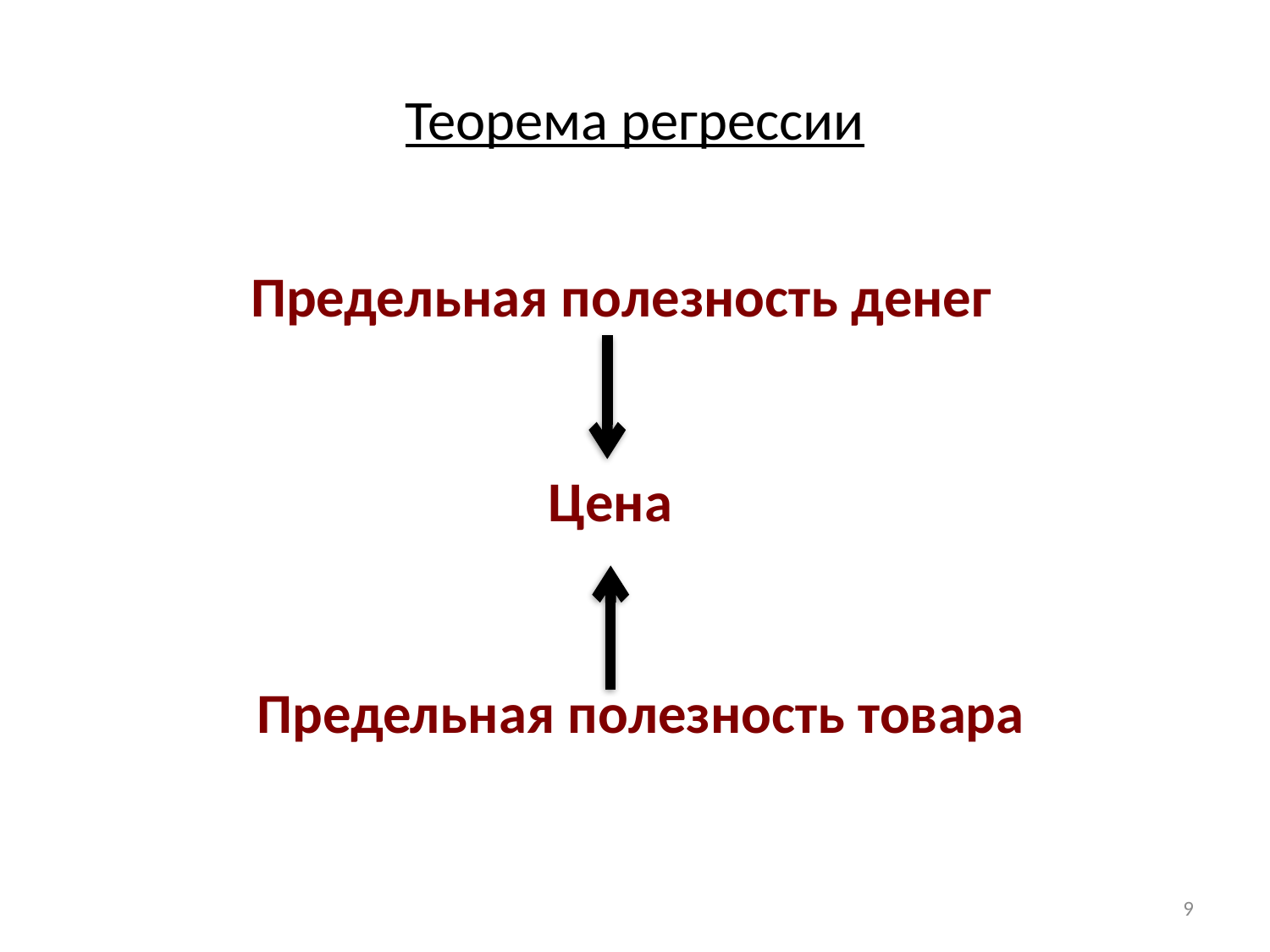

# Теорема регрессии
Предельная полезность денег
Цена
Предельная полезность товара
9